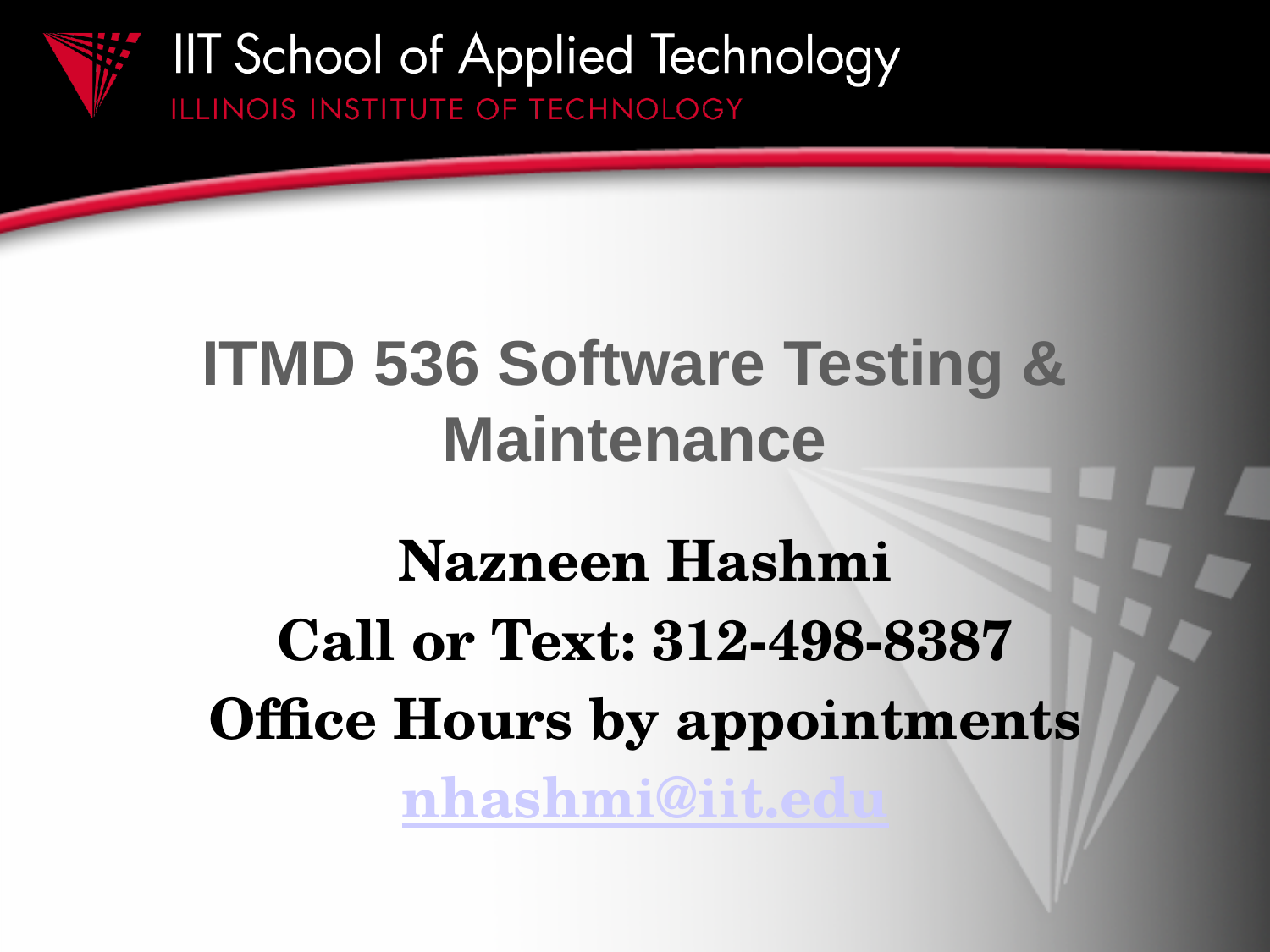

# ITMD 536 Software Testing & Maintenance
Nazneen Hashmi
Call or Text: 312-498-8387
Office Hours by appointments
nhashmi@iit.edu